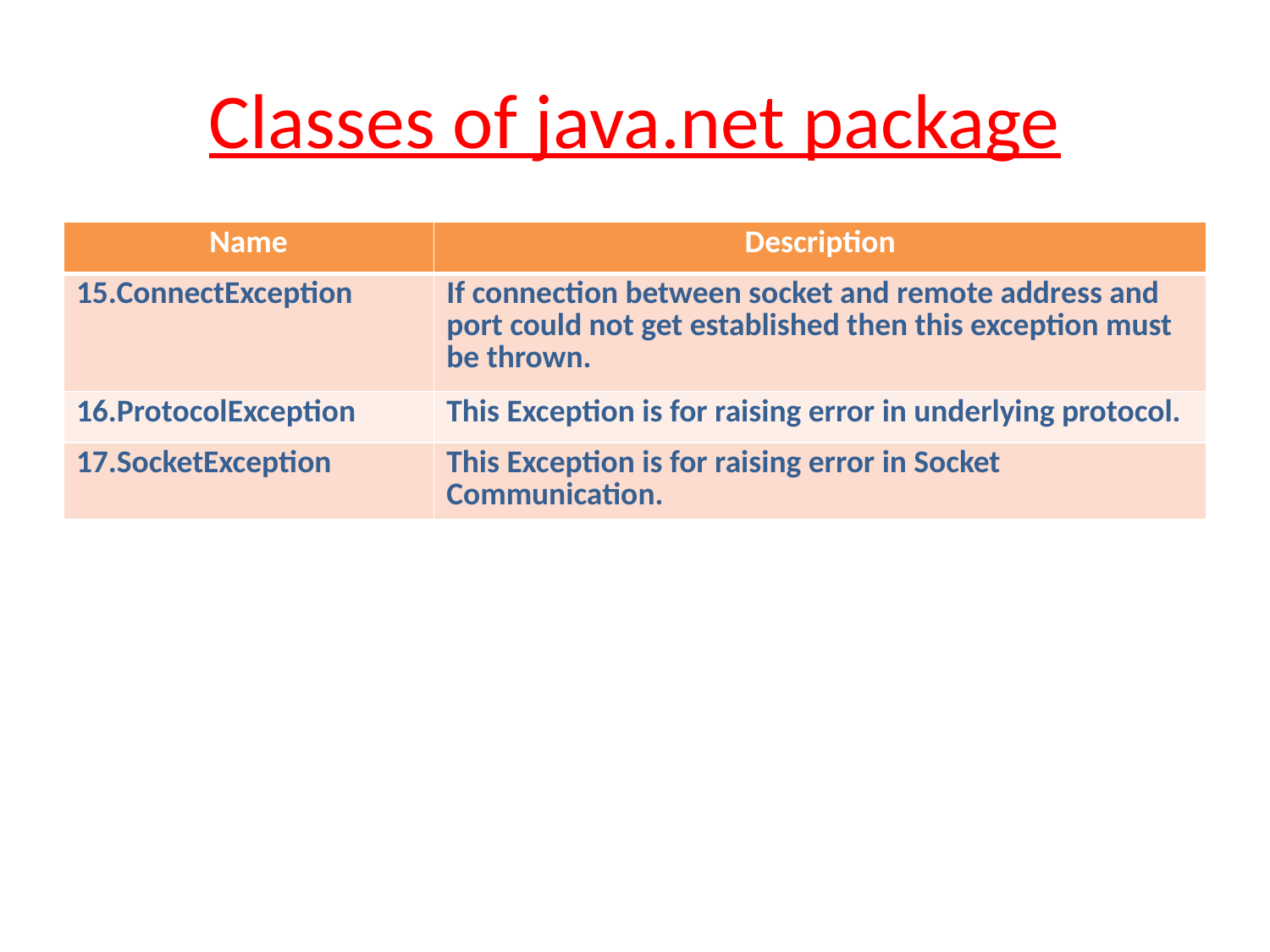

# Classes of java.net package
| Name | Description |
| --- | --- |
| 15.ConnectException | If connection between socket and remote address and port could not get established then this exception must be thrown. |
| 16.ProtocolException | This Exception is for raising error in underlying protocol. |
| 17.SocketException | This Exception is for raising error in Socket Communication. |